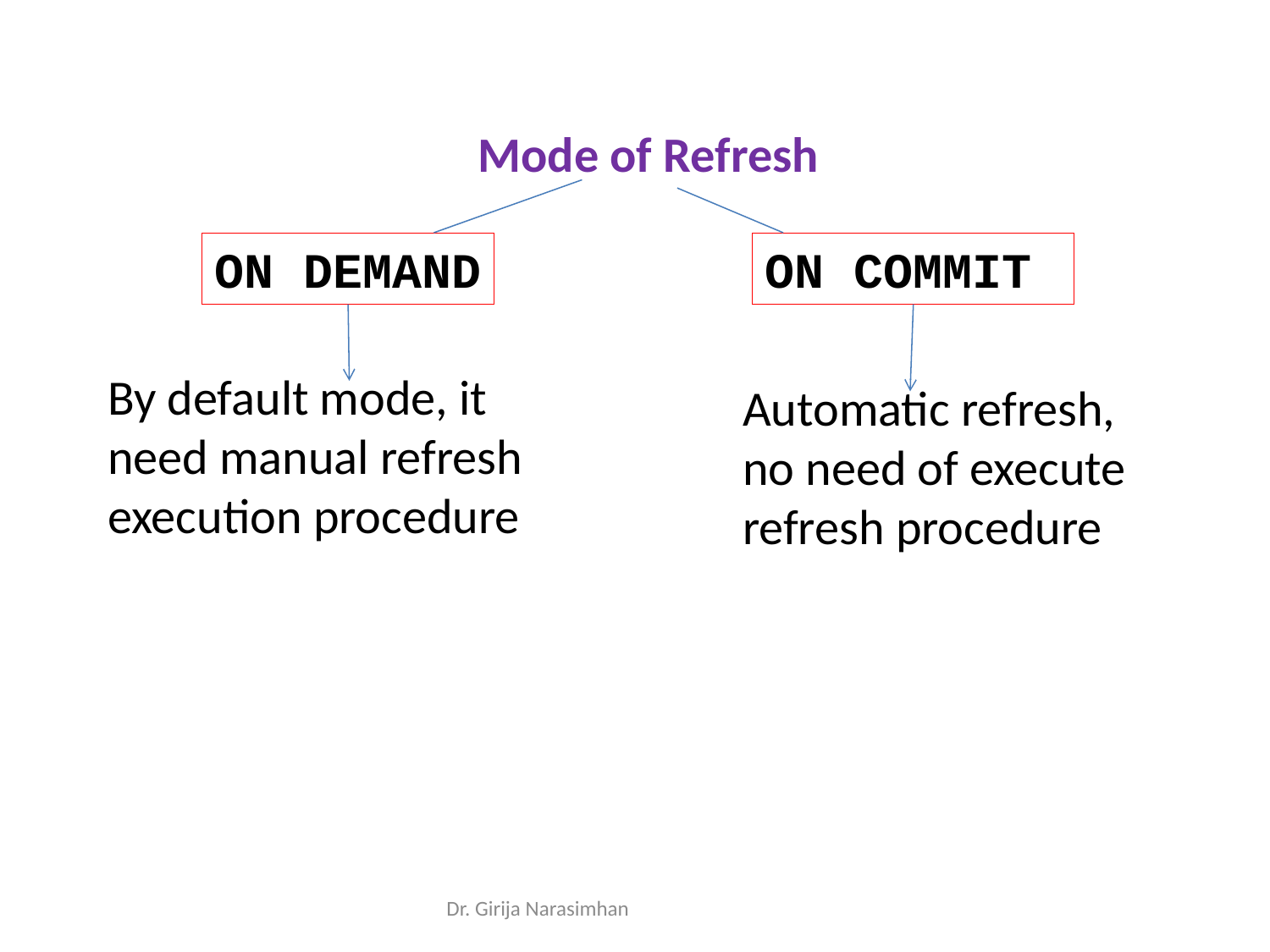

Mode of Refresh
ON DEMAND
ON COMMIT
By default mode, it need manual refresh execution procedure
Automatic refresh, no need of execute refresh procedure
Dr. Girija Narasimhan